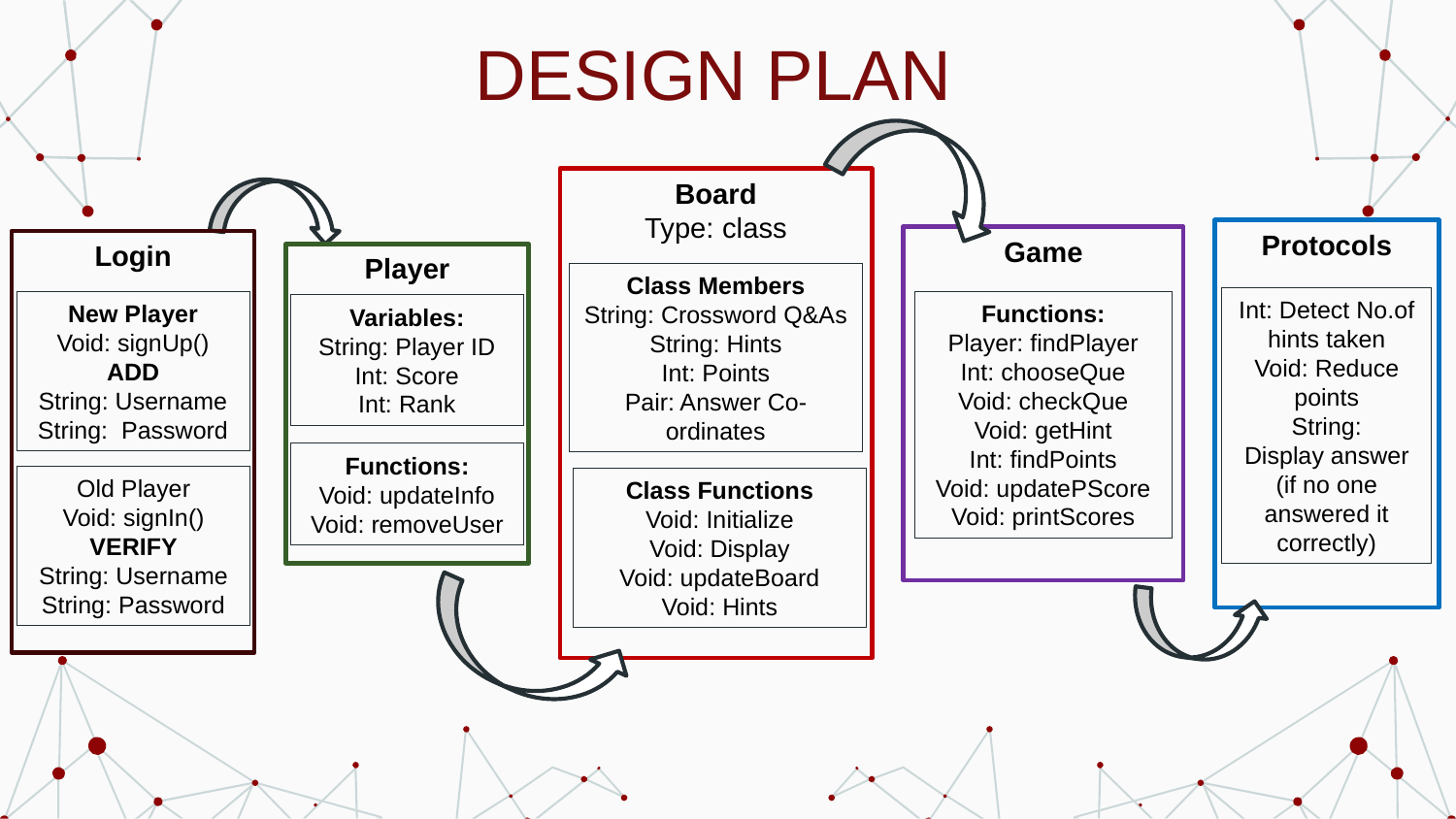

# DESIGN PLAN

Board
Type: class

Protocols

Game

Login

Player

Class Members
String: Crossword Q&As
String: Hints
Int: Points
Pair: Answer Co-ordinates
Int: Detect No.of hints taken
Void: Reduce points
String:
Display answer
(if no one answered it correctly)
Functions:
Player: findPlayer
Int: chooseQue
Void: checkQue
Void: getHint
Int: findPoints
Void: updatePScore
Void: printScores
New Player
Void: signUp()
ADD
String: Username
String:  Password
Variables:
String: Player ID
Int: Score
Int: Rank
Functions:
Void: updateInfo
Void: removeUser
Old Player
Void: signIn()
VERIFY
String: Username
String: Password
Class Functions
Void: Initialize
Void: Display
Void: updateBoard
Void: Hints